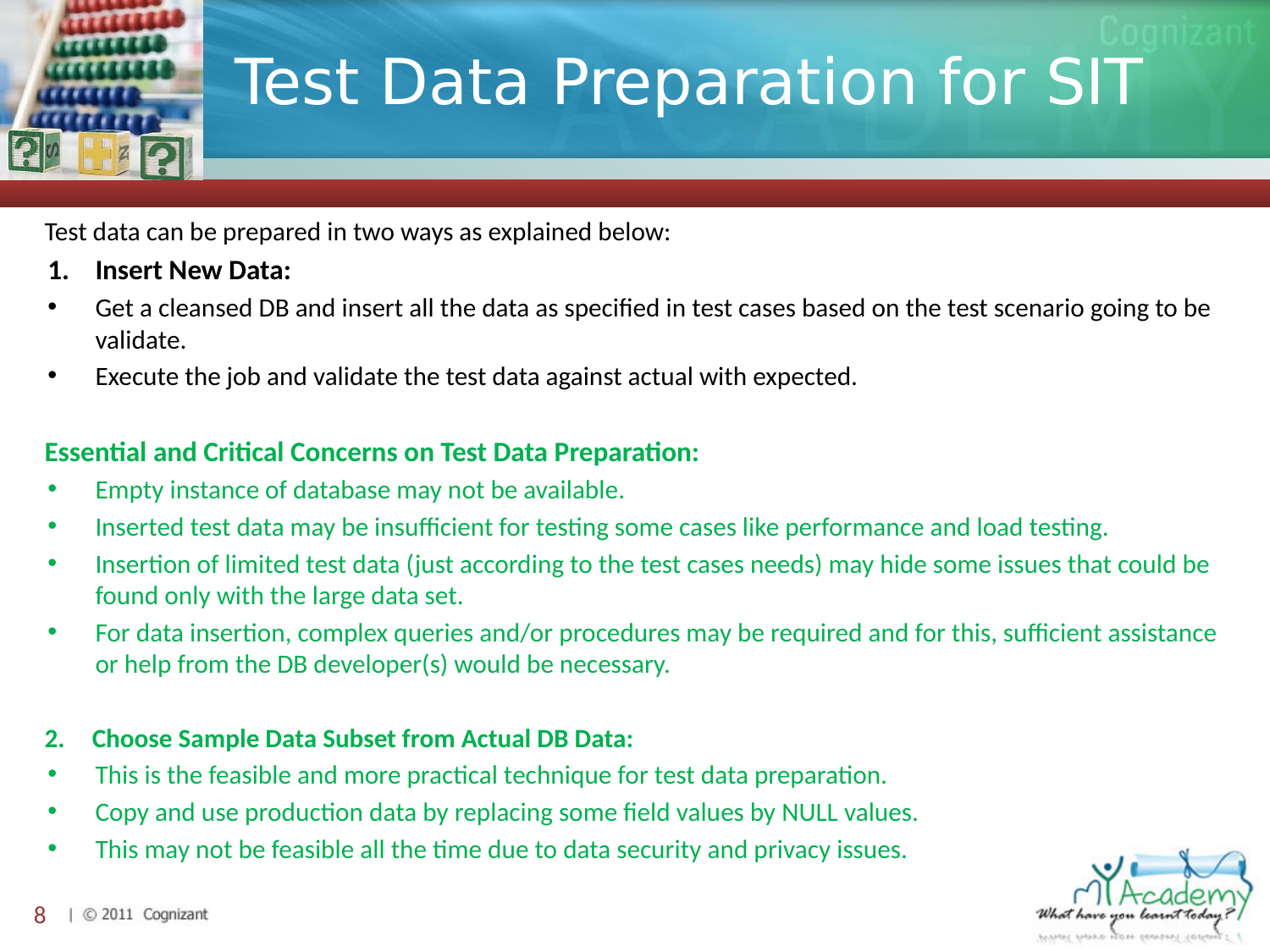

# Test Data Preparation for SIT
Test data can be prepared in two ways as explained below:
Insert New Data:
Get a cleansed DB and insert all the data as specified in test cases based on the test scenario going to be validate.
Execute the job and validate the test data against actual with expected.

Essential and Critical Concerns on Test Data Preparation:
Empty instance of database may not be available.
Inserted test data may be insufficient for testing some cases like performance and load testing.
Insertion of limited test data (just according to the test cases needs) may hide some issues that could be found only with the large data set.
For data insertion, complex queries and/or procedures may be required and for this, sufficient assistance or help from the DB developer(s) would be necessary.

Choose Sample Data Subset from Actual DB Data:
This is the feasible and more practical technique for test data preparation.
Copy and use production data by replacing some field values by NULL values.
This may not be feasible all the time due to data security and privacy issues.
8